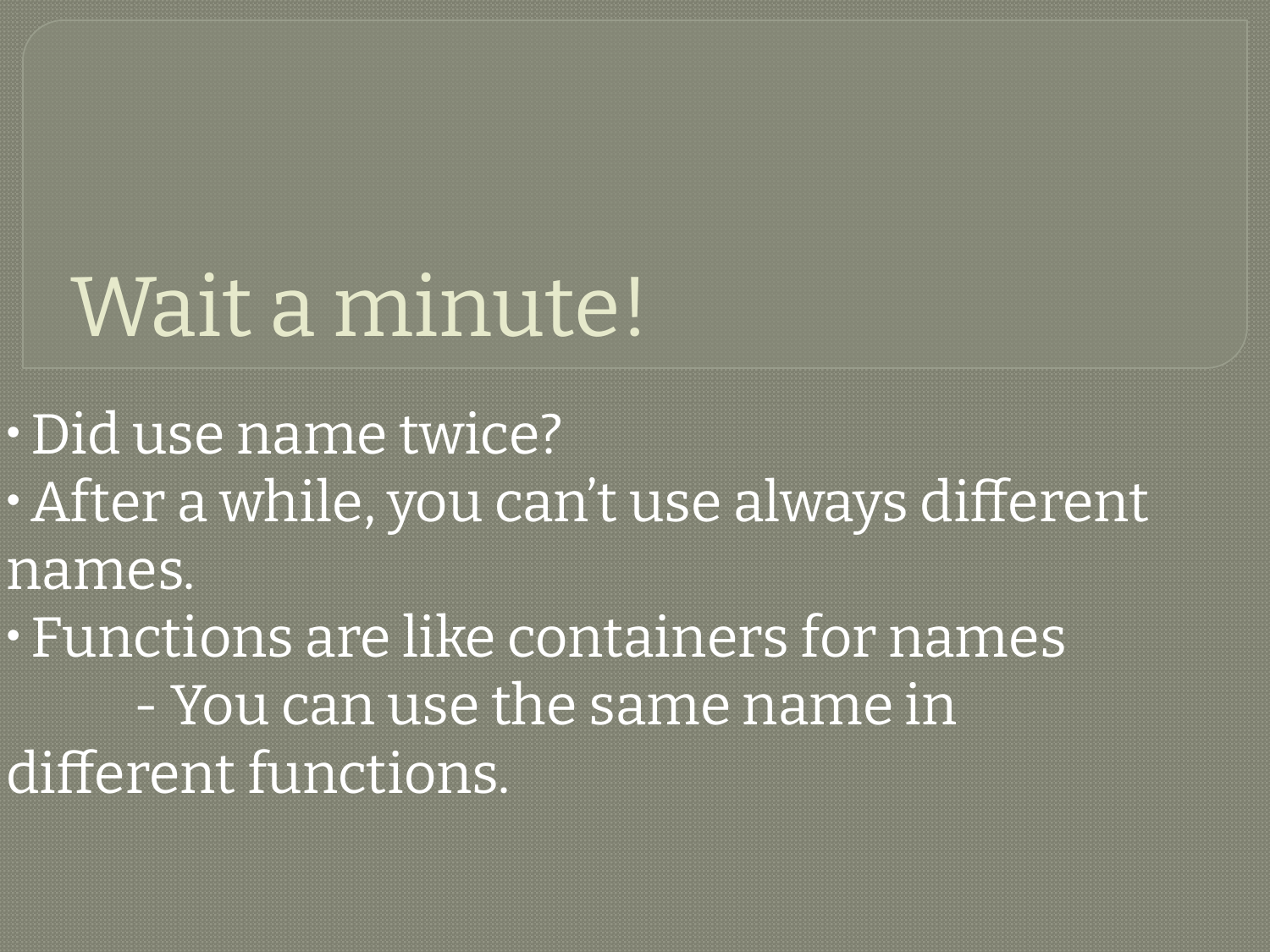

# Wait a minute!
 Did use name twice?
 After a while, you can’t use always different names.
 Functions are like containers for names
	- You can use the same name in different functions.